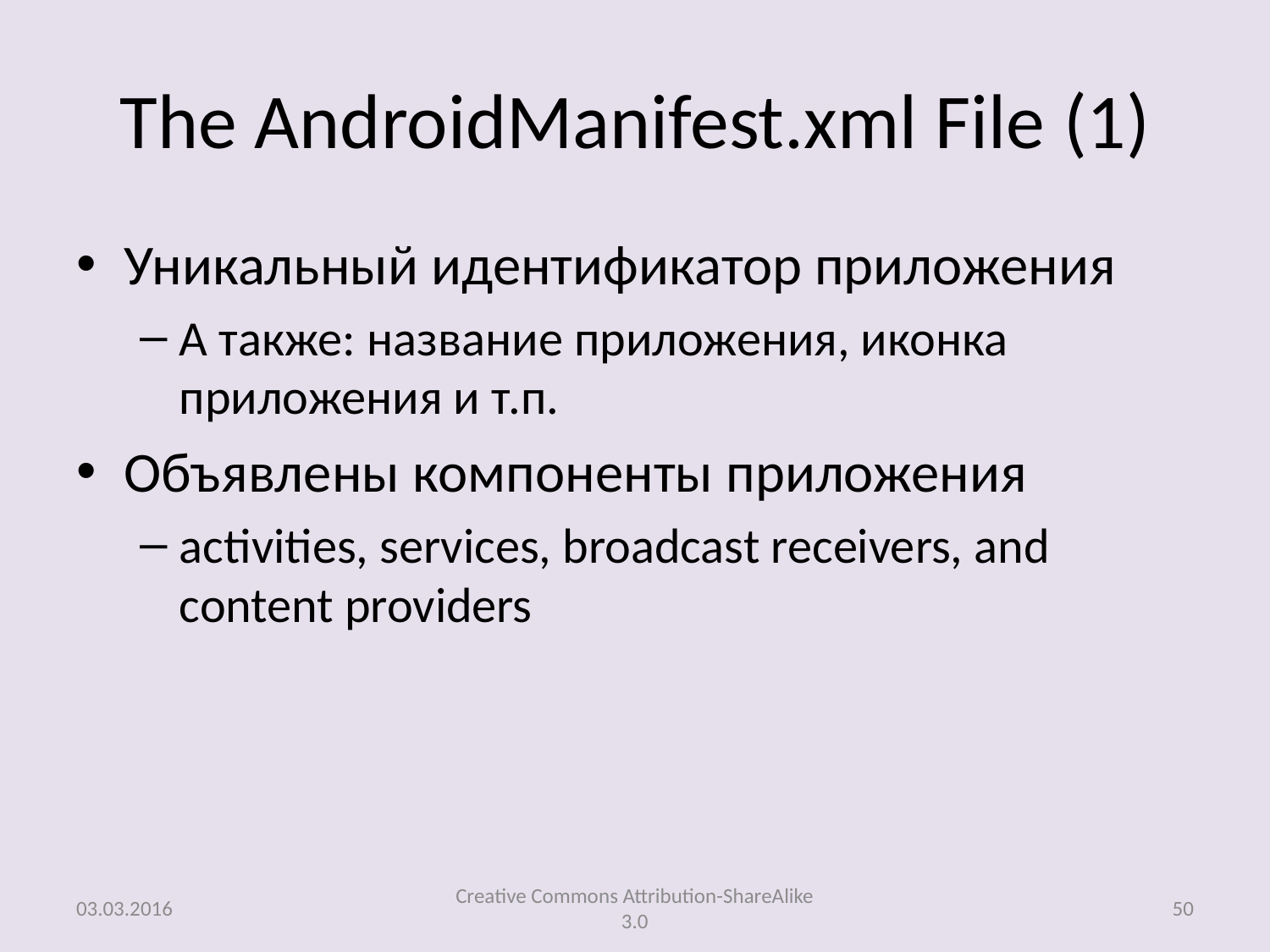

# The AndroidManifest.xml File (1)
Уникальный идентификатор приложения
А также: название приложения, иконка приложения и т.п.
Объявлены компоненты приложения
activities, services, broadcast receivers, and content providers
03.03.2016
Creative Commons Attribution-ShareAlike 3.0
50